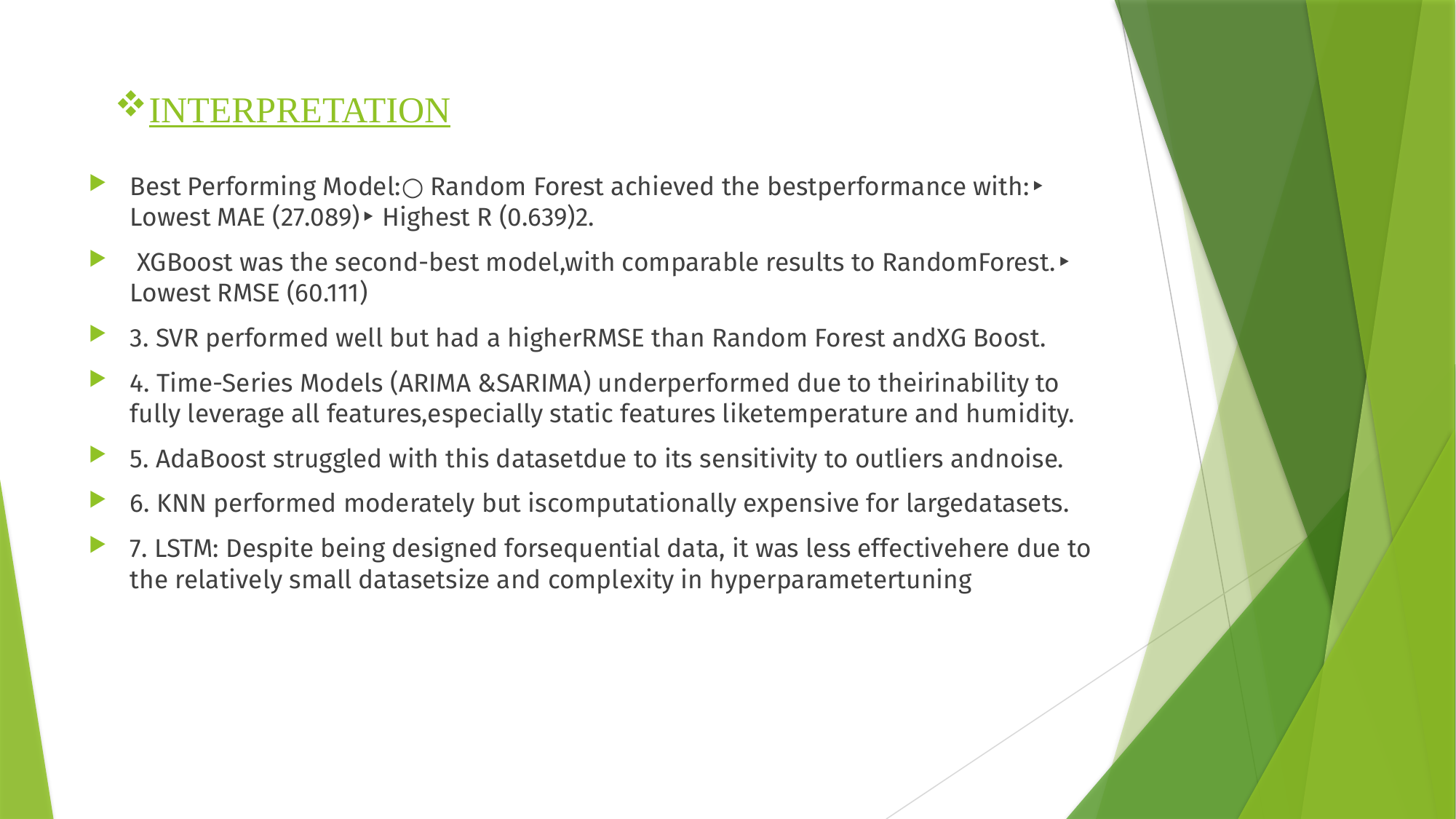

INTERPRETATION
Best Performing Model:○ Random Forest achieved the bestperformance with:‣ Lowest MAE (27.089)‣ Highest R (0.639)2.
 XGBoost was the second-best model,with comparable results to RandomForest.‣ Lowest RMSE (60.111)
3. SVR performed well but had a higherRMSE than Random Forest andXG Boost.
4. Time-Series Models (ARIMA &SARIMA) underperformed due to theirinability to fully leverage all features,especially static features liketemperature and humidity.
5. AdaBoost struggled with this datasetdue to its sensitivity to outliers andnoise.
6. KNN performed moderately but iscomputationally expensive for largedatasets.
7. LSTM: Despite being designed forsequential data, it was less effectivehere due to the relatively small datasetsize and complexity in hyperparametertuning